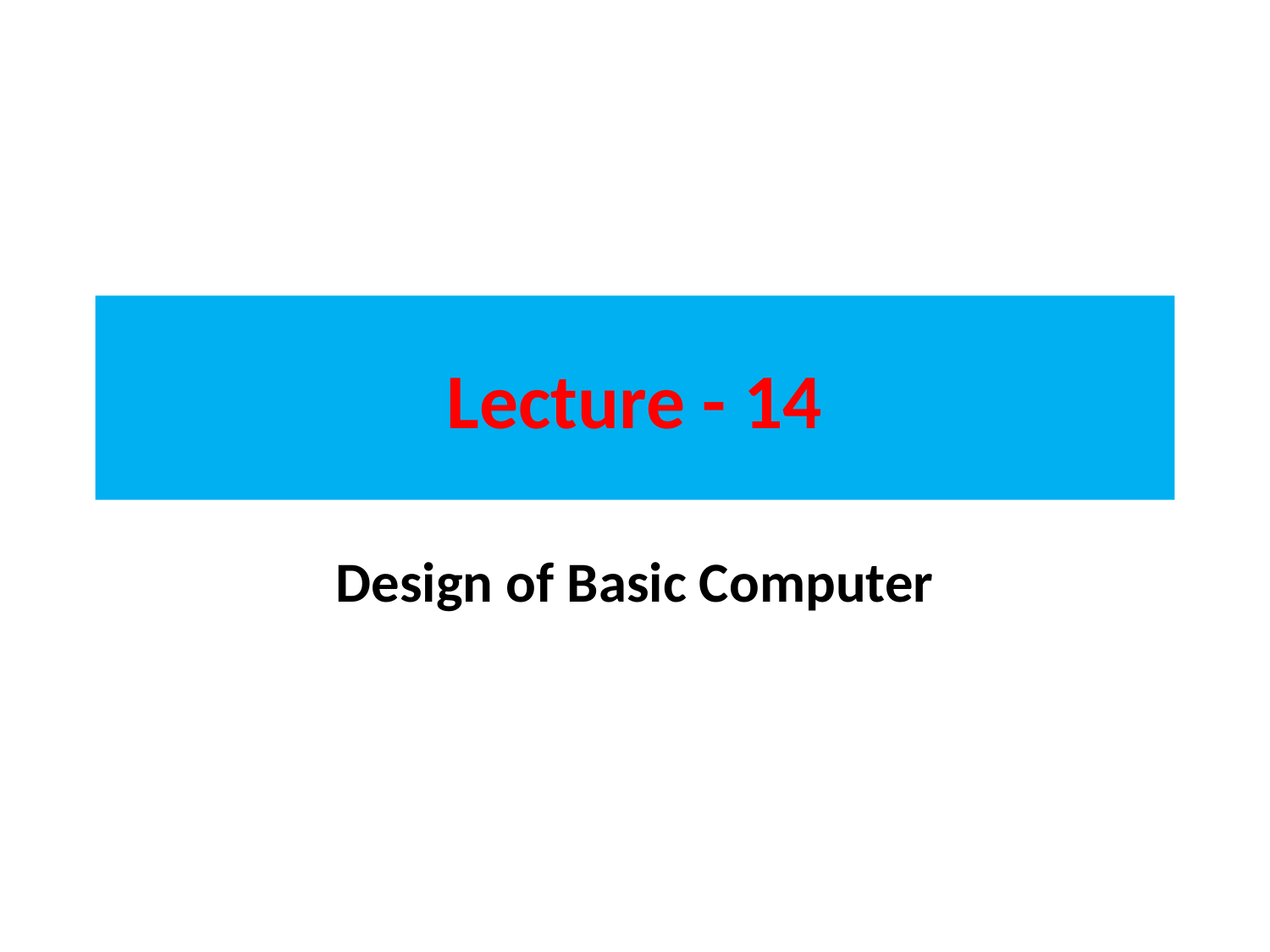

# Lecture - 14
Design of Basic Computer